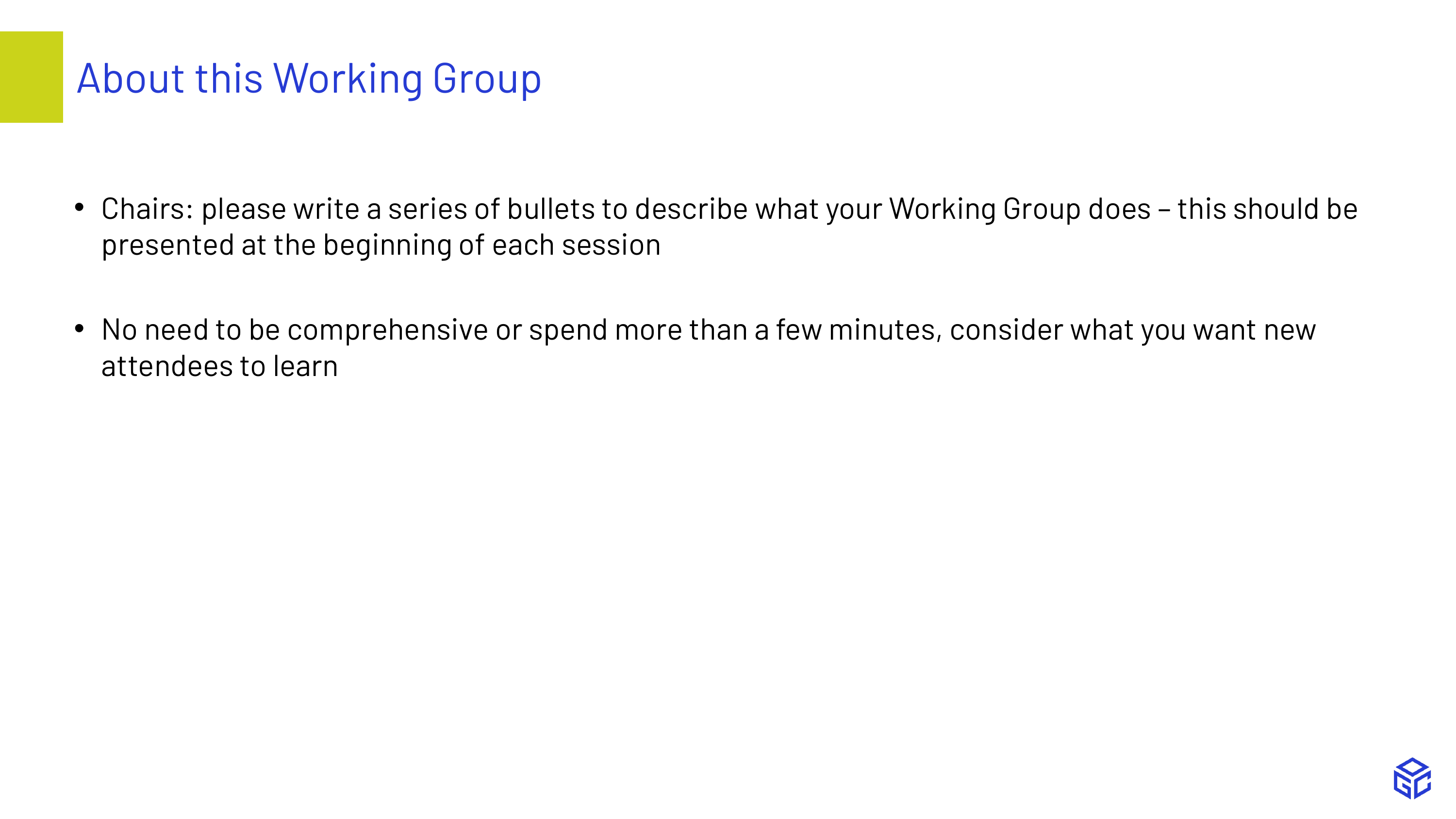

# About this Working Group
Chairs: please write a series of bullets to describe what your Working Group does – this should be presented at the beginning of each session

No need to be comprehensive or spend more than a few minutes, consider what you want new attendees to learn